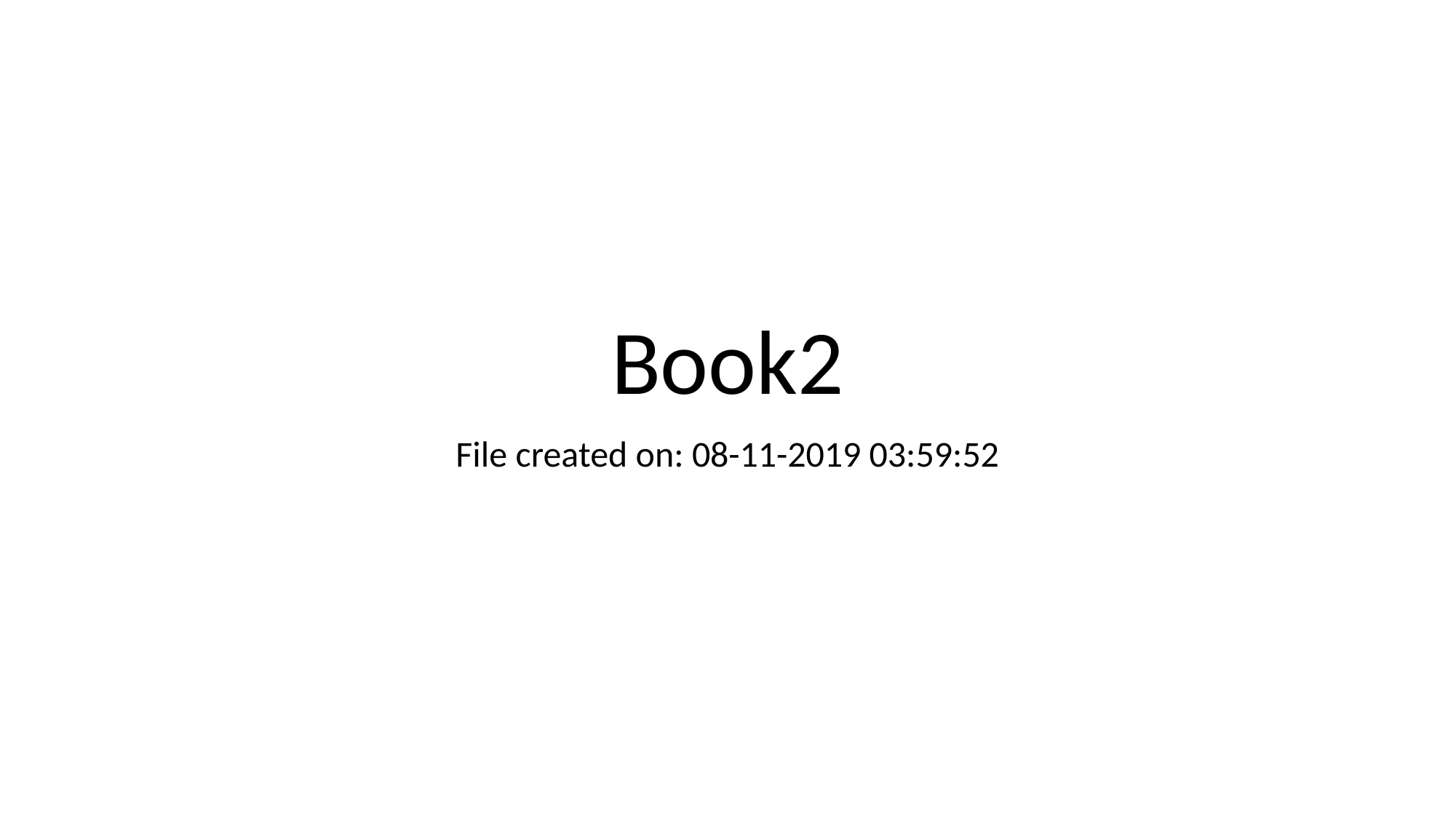

# Book2
File created on: 08-11-2019 03:59:52